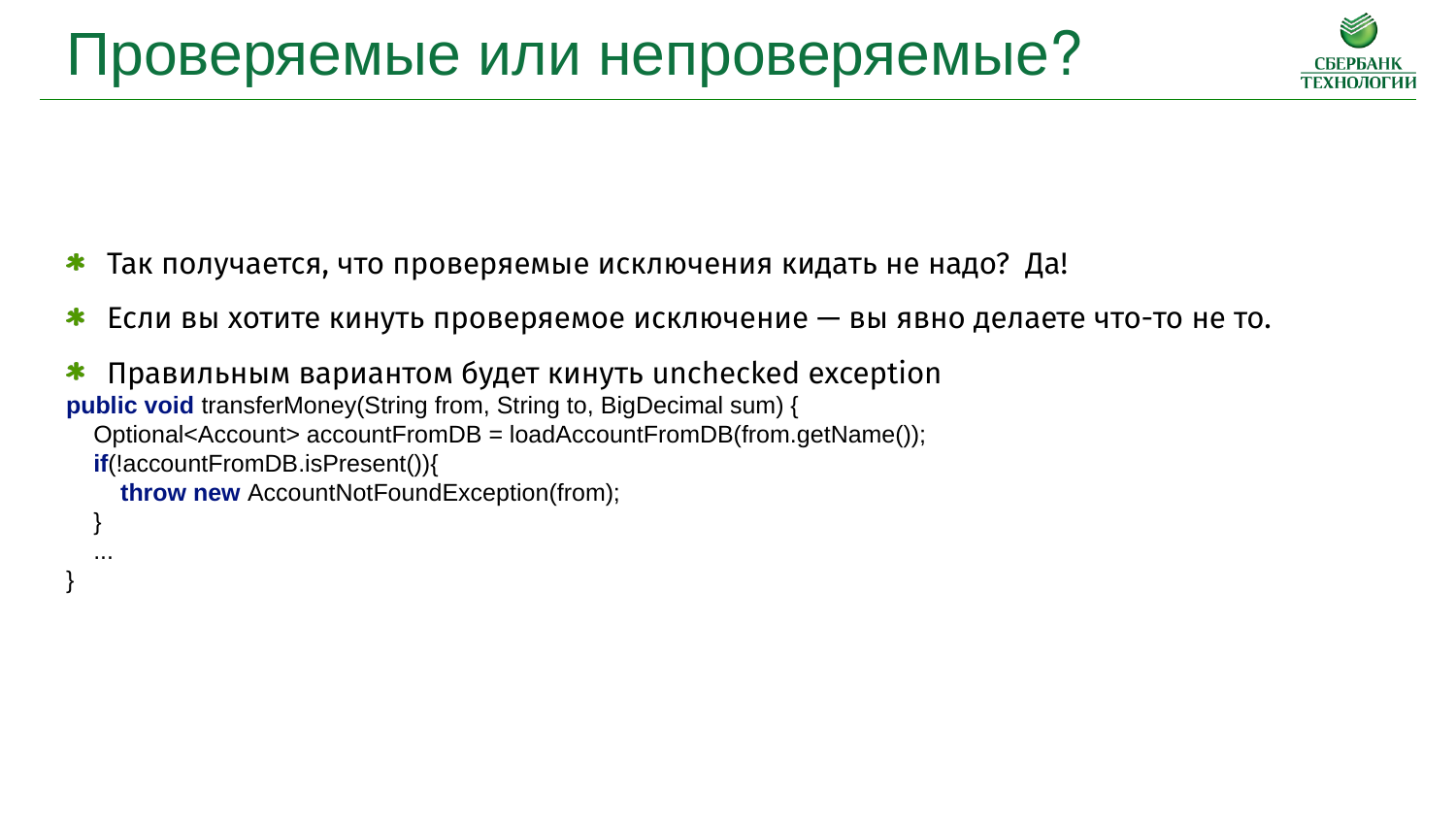

Проверяемые или непроверяемые?
Так получается, что проверяемые исключения кидать не надо?  Да!
Если вы хотите кинуть проверяемое исключение — вы явно делаете что-то не то.
Правильным вариантом будет кинуть unchecked exception
public void transferMoney(String from, String to, BigDecimal sum) {
    Optional<Account> accountFromDB = loadAccountFromDB(from.getName());
    if(!accountFromDB.isPresent()){
        throw new AccountNotFoundException(from);
    }
    ...
}